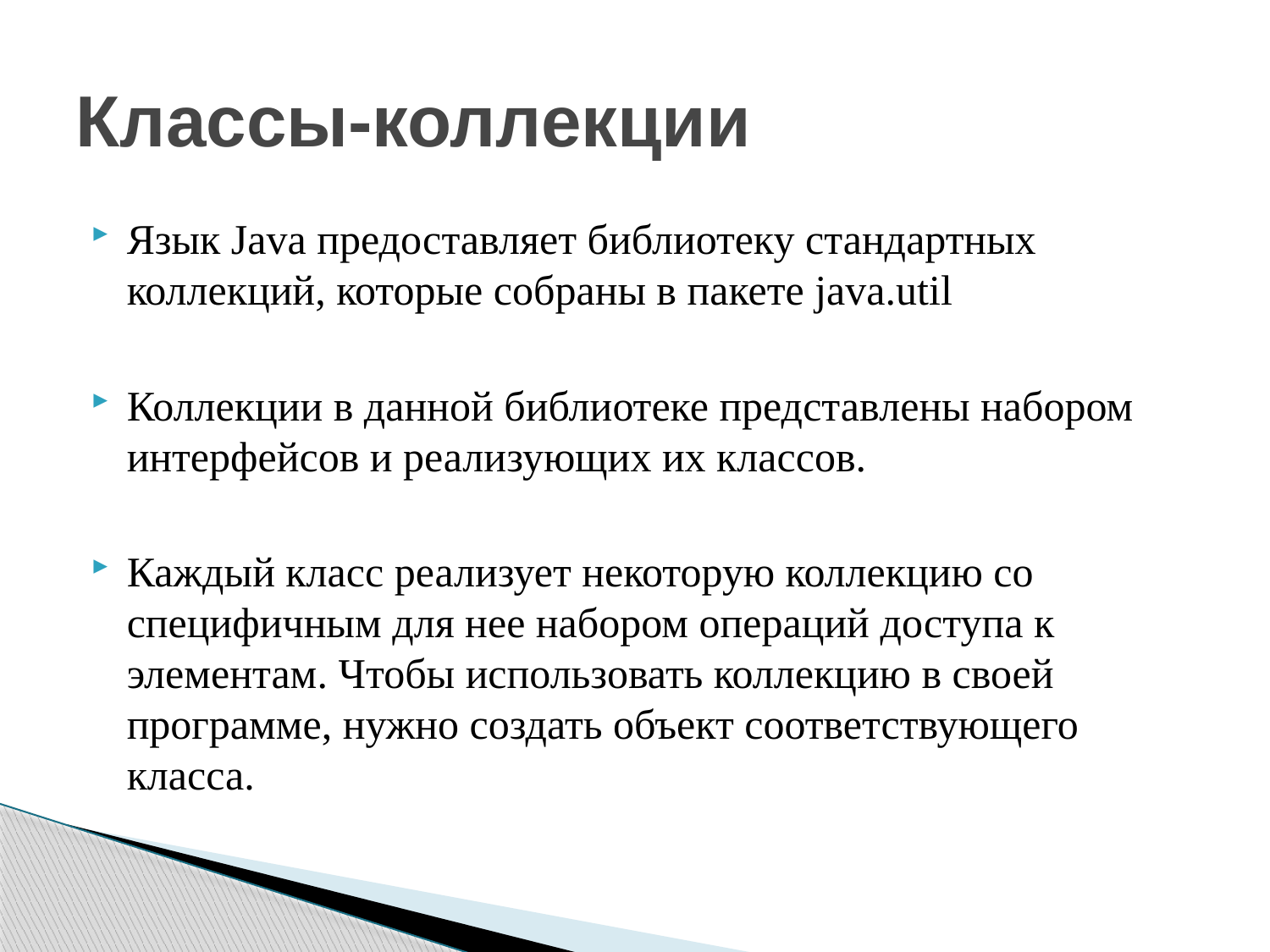

# Классы-коллекции
Язык Java предоставляет библиотеку стандартных коллекций, которые собраны в пакете java.util

Коллекции в данной библиотеке представлены набором интерфейсов и реализующих их классов.

Каждый класс реализует некоторую коллекцию со специфичным для нее набором операций доступа к элементам. Чтобы использовать коллекцию в своей программе, нужно создать объект соответствующего класса.